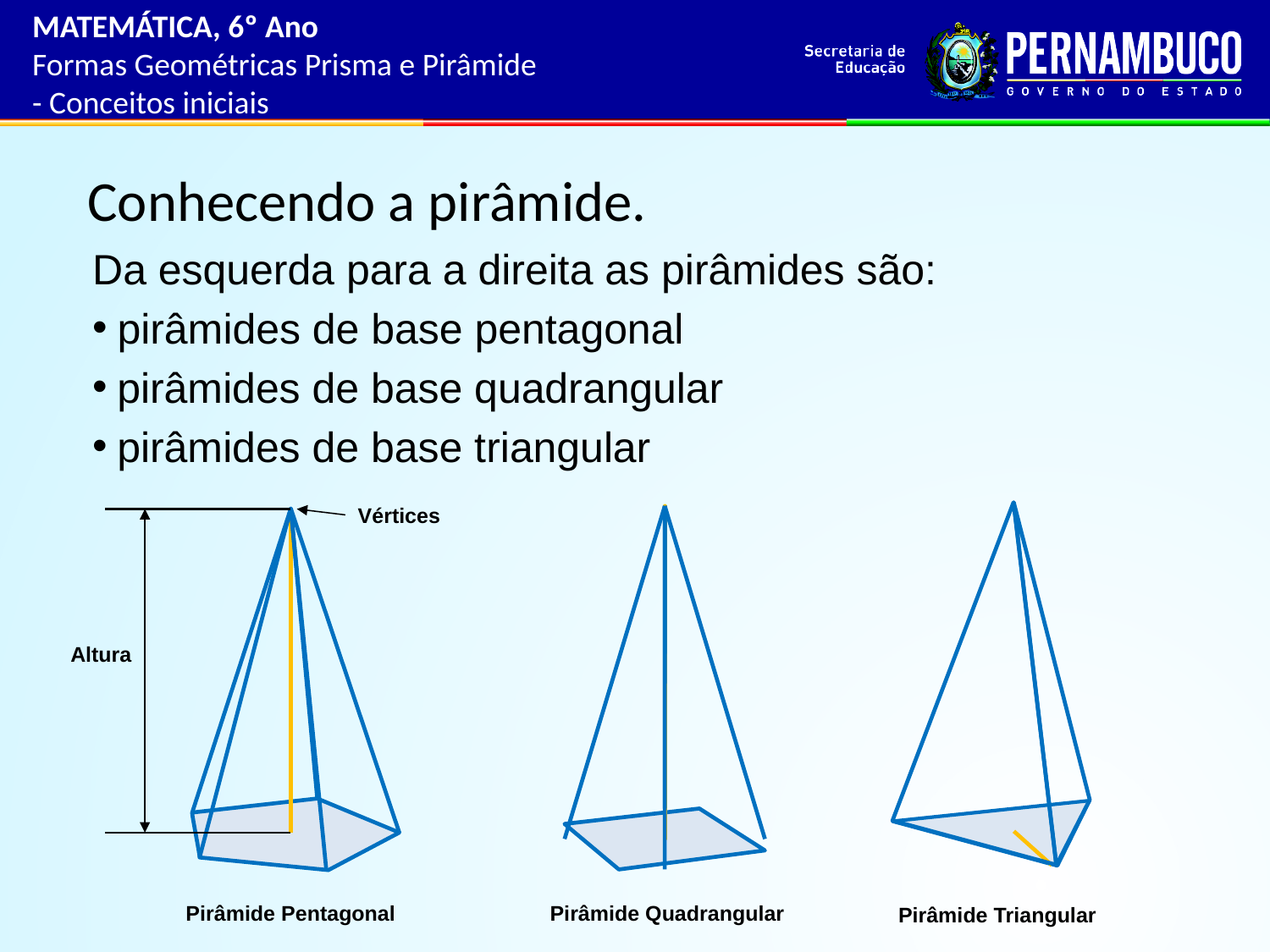

MATEMÁTICA, 6º Ano
Formas Geométricas Prisma e Pirâmide
- Conceitos iniciais

Conhecendo a pirâmide.

Da esquerda para a direita as pirâmides são:
pirâmides de base pentagonal
pirâmides de base quadrangular
pirâmides de base triangular

Vértices

Altura

Pirâmide Quadrangular
Pirâmide Pentagonal
Pirâmide Triangular